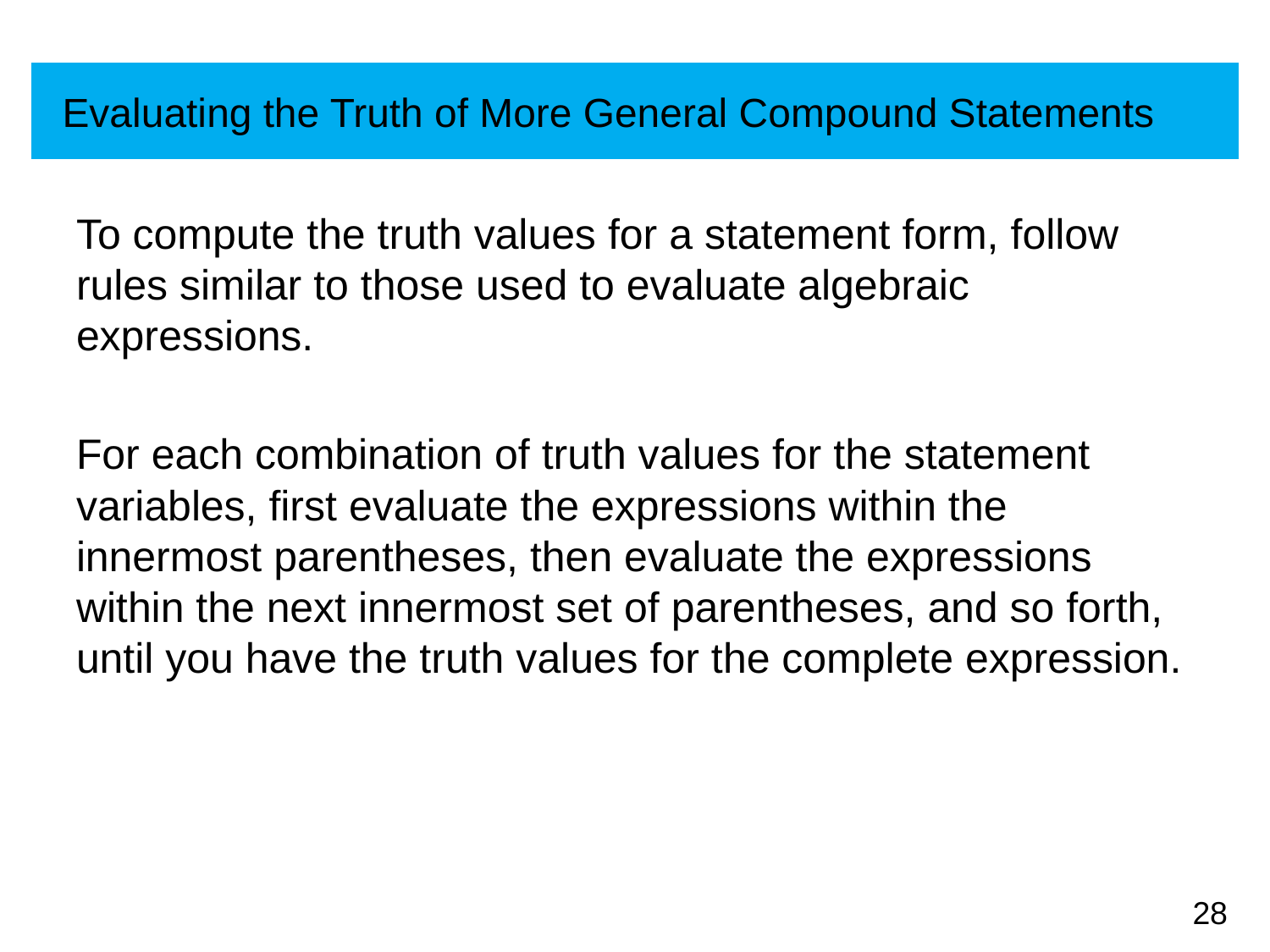

# Evaluating the Truth of More General Compound Statements
To compute the truth values for a statement form, follow rules similar to those used to evaluate algebraic expressions.

For each combination of truth values for the statement variables, first evaluate the expressions within the innermost parentheses, then evaluate the expressions within the next innermost set of parentheses, and so forth, until you have the truth values for the complete expression.